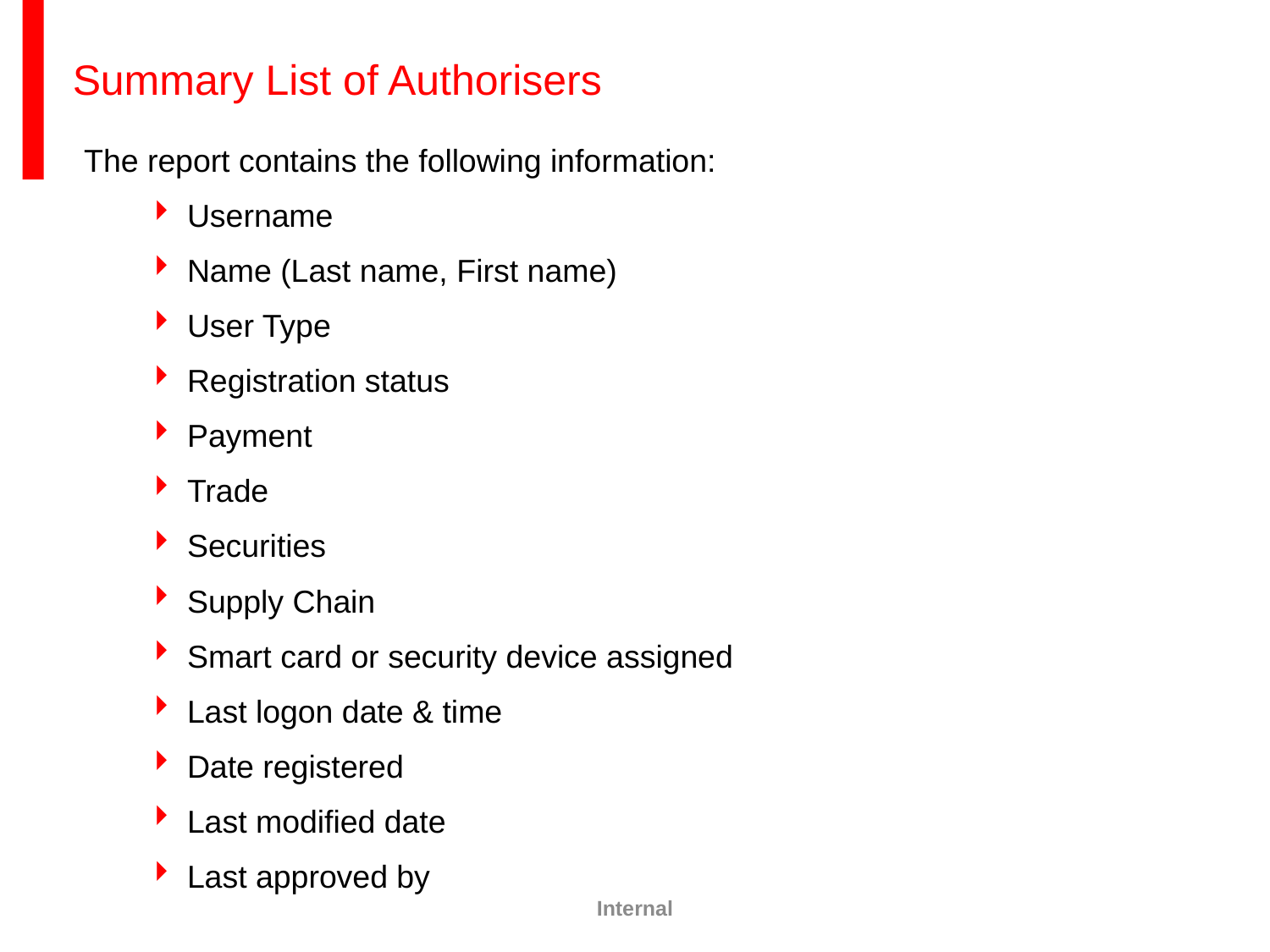

# Summary List of Authorisers
The report contains the following information:
Username
Name (Last name, First name)
User Type
Registration status
Payment
Trade
Securities
Supply Chain
Smart card or security device assigned
Last logon date & time
Date registered
Last modified date
Last approved by
Internal